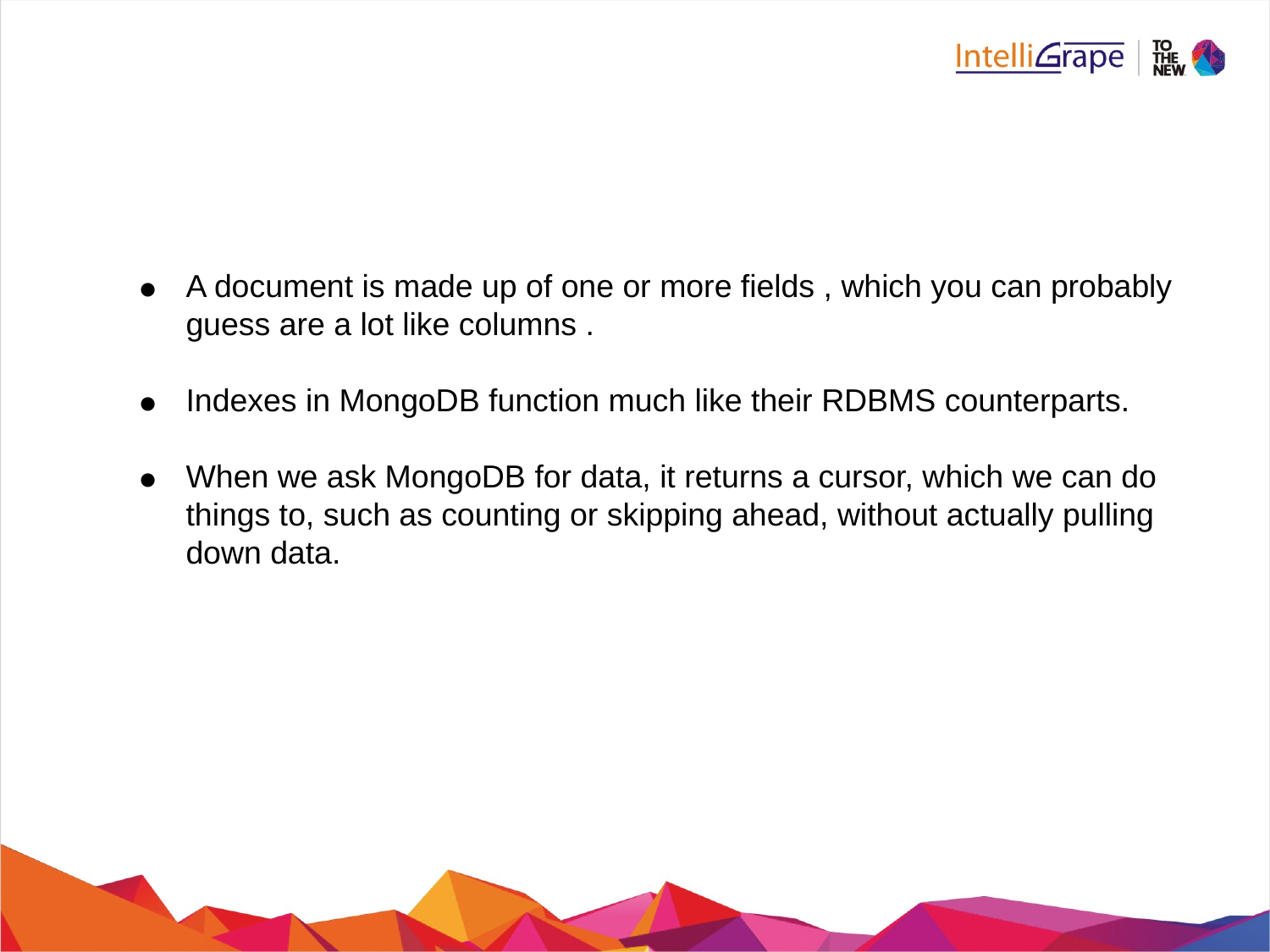

A document is made up of one or more fields , which you can probably guess are a lot like columns .

Indexes in MongoDB function much like their RDBMS counterparts.

When we ask MongoDB for data, it returns a cursor, which we can do things to, such as counting or skipping ahead, without actually pulling down data.